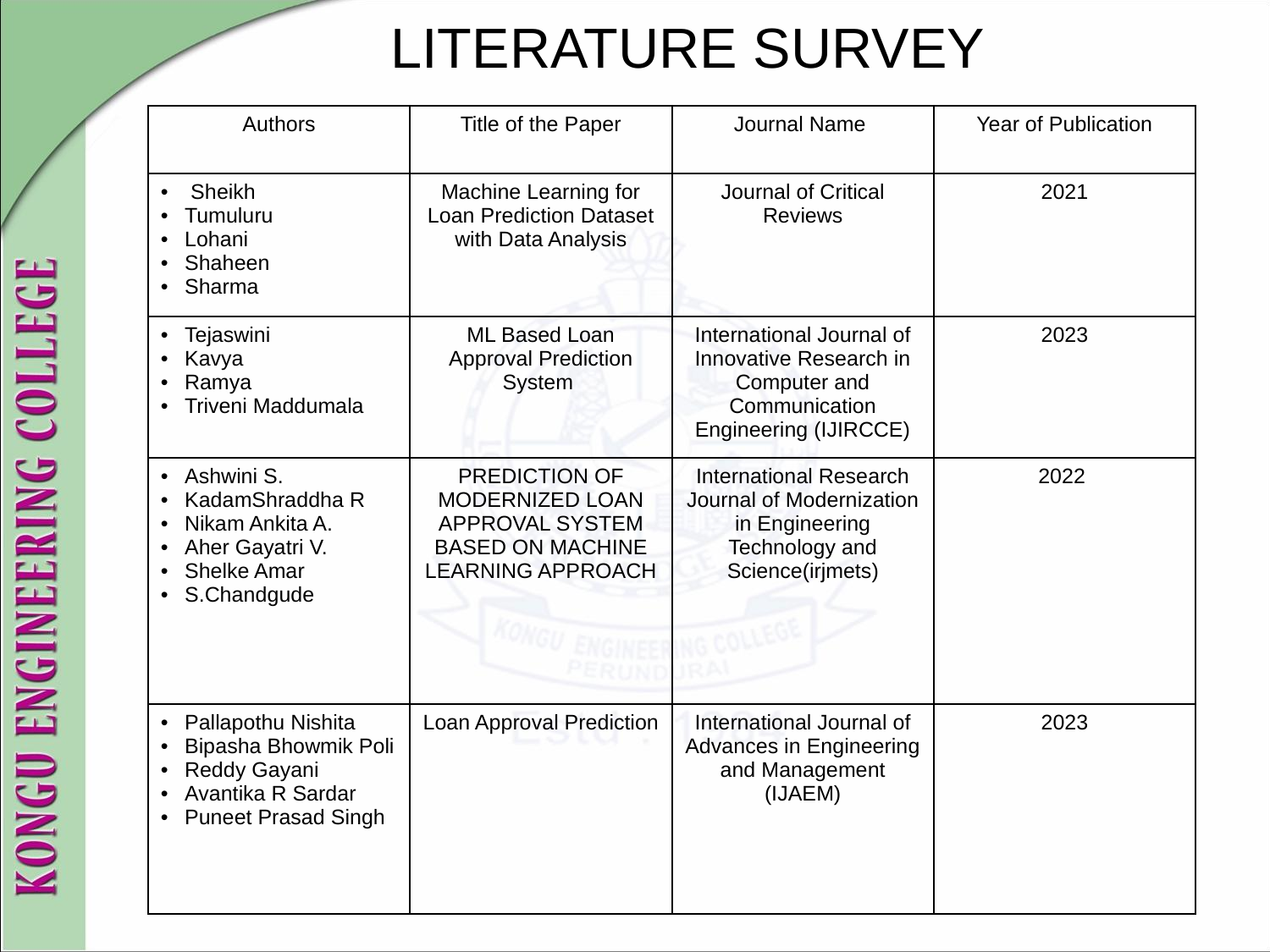

LITERATURE SURVEY
| Authors | Title of the Paper | Journal Name | Year of Publication |
| --- | --- | --- | --- |
| Sheikh Tumuluru Lohani Shaheen Sharma | Machine Learning for Loan Prediction Dataset with Data Analysis | Journal of Critical Reviews | 2021 |
| Tejaswini Kavya Ramya Triveni Maddumala | ML Based Loan Approval Prediction System | International Journal of Innovative Research in Computer and Communication Engineering (IJIRCCE) | 2023 |
| Ashwini S. KadamShraddha R Nikam Ankita A. Aher Gayatri V. Shelke Amar S.Chandgude | PREDICTION OF MODERNIZED LOAN APPROVAL SYSTEM BASED ON MACHINE LEARNING APPROACH | International Research Journal of Modernization in Engineering Technology and Science(irjmets) | 2022 |
| Pallapothu Nishita Bipasha Bhowmik Poli Reddy Gayani Avantika R Sardar Puneet Prasad Singh | Loan Approval Prediction | International Journal of Advances in Engineering and Management (IJAEM) | 2023 |